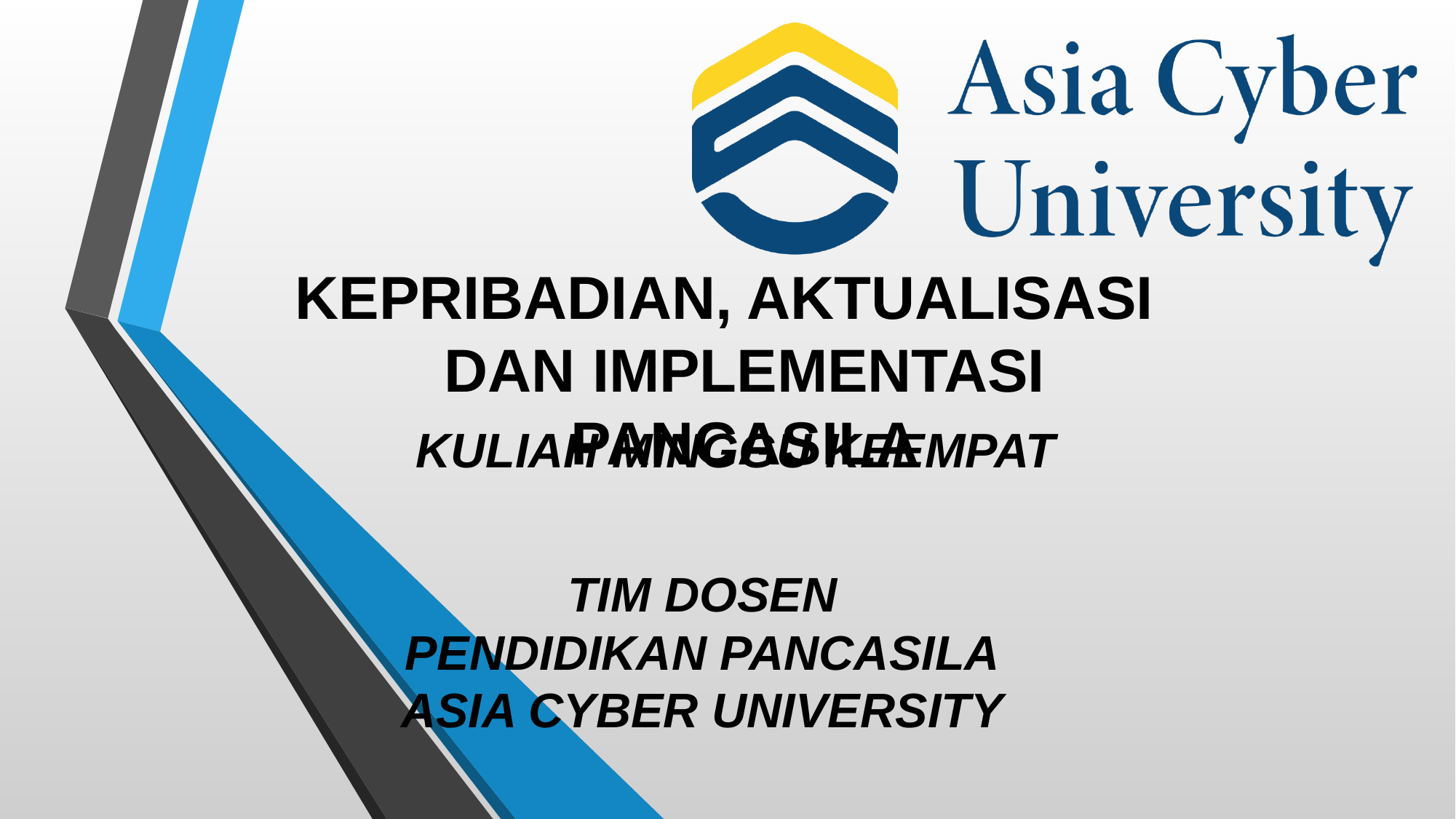

KEPRIBADIAN, AKTUALISASI DAN IMPLEMENTASI PANCASILA
KULIAH MINGGU KEEMPAT
TIM DOSEN
PENDIDIKAN PANCASILA
ASIA CYBER UNIVERSITY